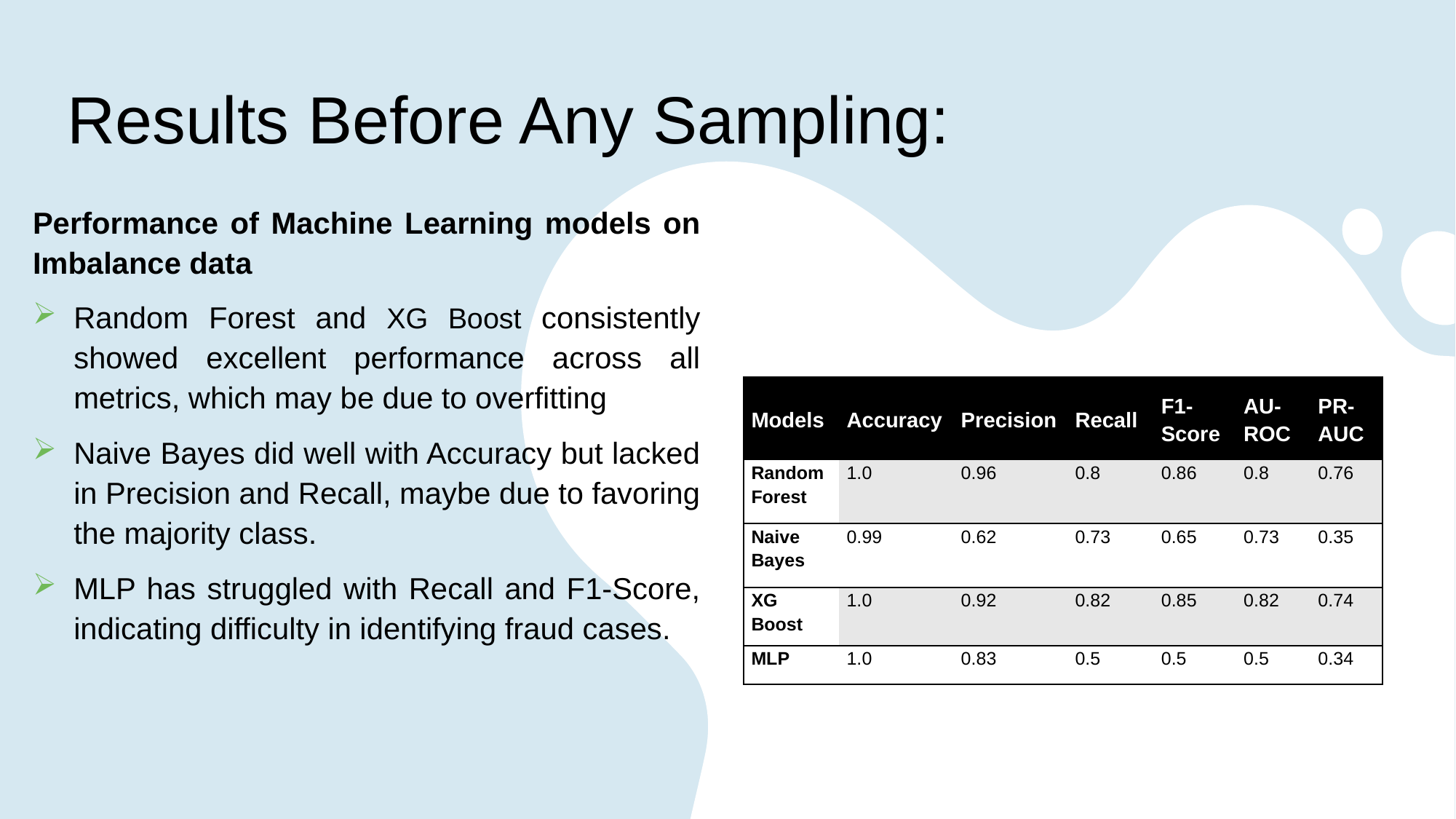

# Results Before Any Sampling:

Performance of Machine Learning models on Imbalance data
Random Forest and XG Boost consistently showed excellent performance across all metrics, which may be due to overfitting
Naive Bayes did well with Accuracy but lacked in Precision and Recall, maybe due to favoring the majority class.
MLP has struggled with Recall and F1-Score, indicating difficulty in identifying fraud cases.

| Models | Accuracy | Precision | Recall | F1-Score | AU-ROC | PR-AUC |
| --- | --- | --- | --- | --- | --- | --- |
| Random Forest | 1.0 | 0.96 | 0.8 | 0.86 | 0.8 | 0.76 |
| Naive Bayes | 0.99 | 0.62 | 0.73 | 0.65 | 0.73 | 0.35 |
| XG Boost | 1.0 | 0.92 | 0.82 | 0.85 | 0.82 | 0.74 |
| MLP | 1.0 | 0.83 | 0.5 | 0.5 | 0.5 | 0.34 |